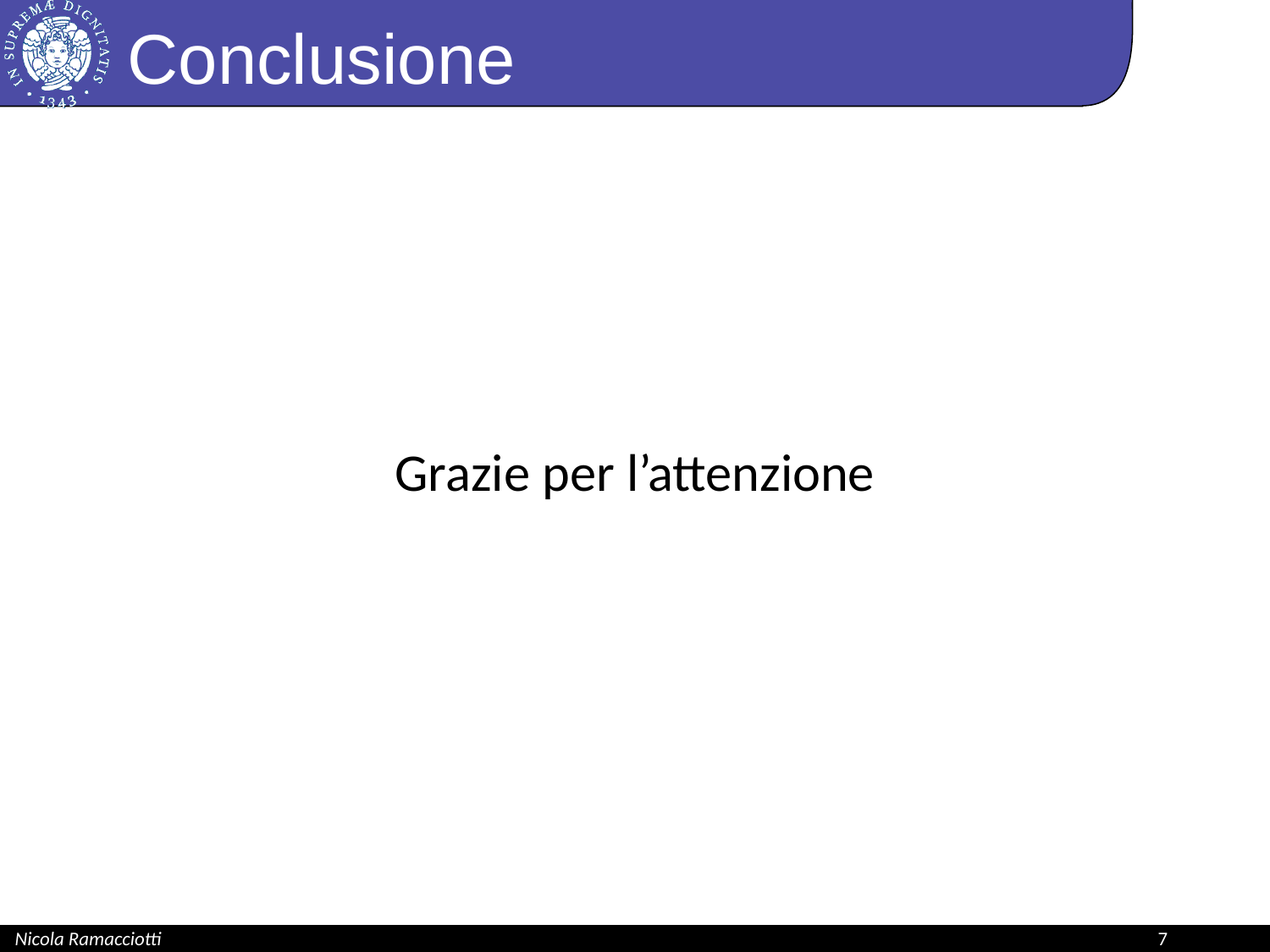

# Conclusione

Grazie per l’attenzione
Nicola Ramacciotti								7